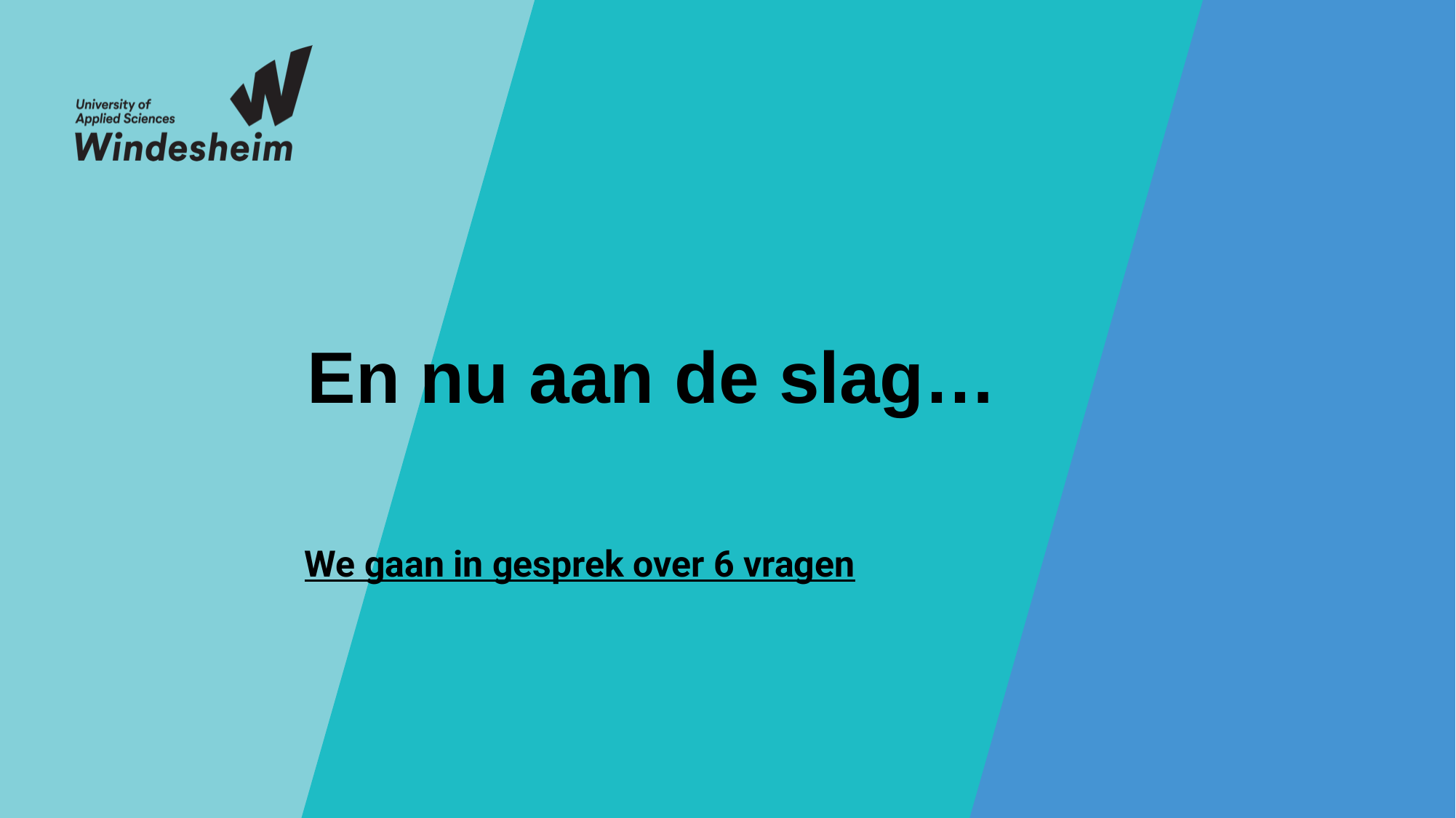

# En nu aan de slag…
We gaan in gesprek over 6 vragen